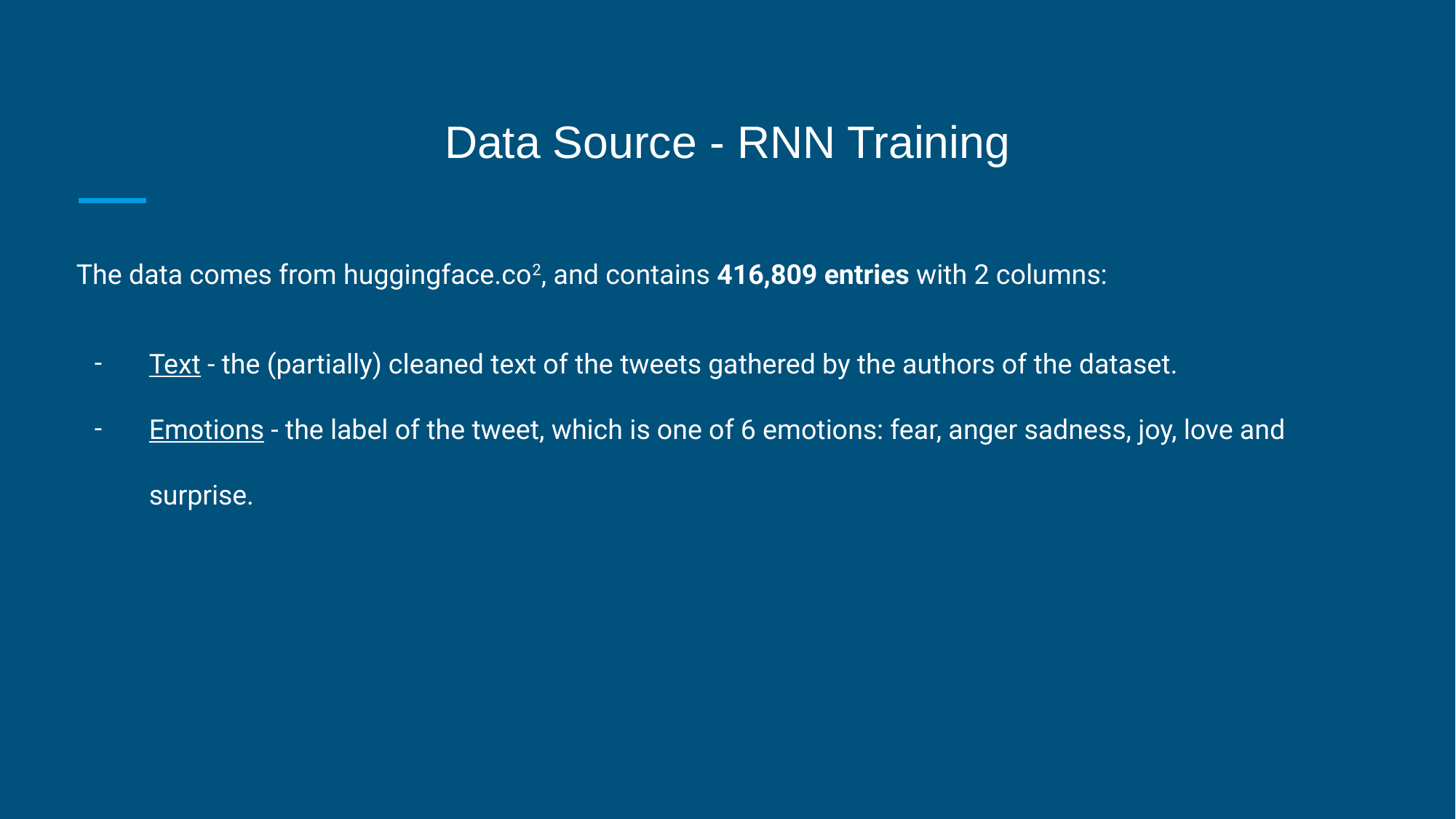

# Data Source - RNN Training
The data comes from huggingface.co2, and contains 416,809 entries with 2 columns:
Text - the (partially) cleaned text of the tweets gathered by the authors of the dataset.
Emotions - the label of the tweet, which is one of 6 emotions: fear, anger sadness, joy, love and surprise.